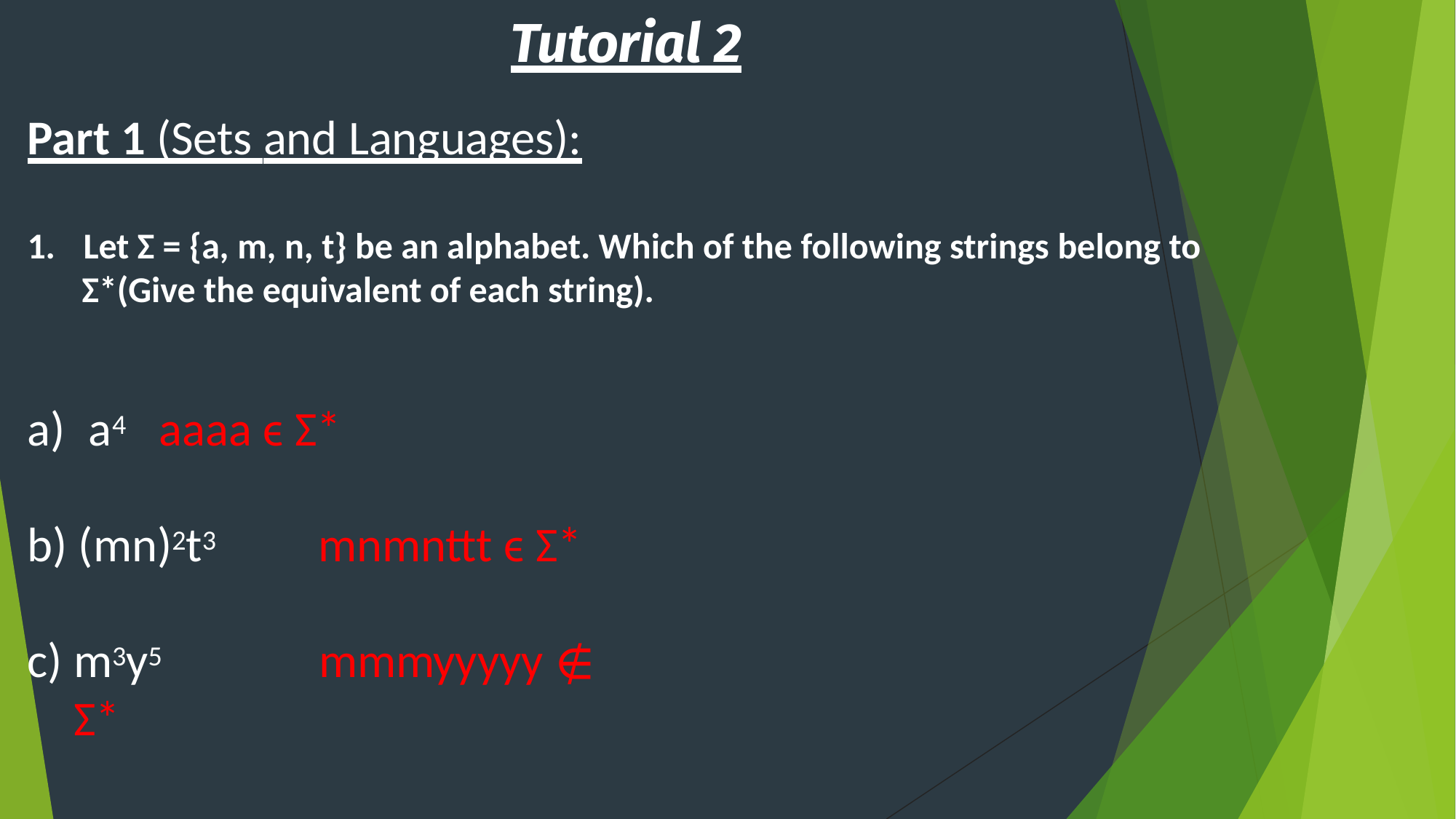

# Tutorial 2
Part 1 (Sets and Languages):

1.	Let Σ = {a, m, n, t} be an alphabet. Which of the following strings belong to
Σ*(Give the equivalent of each string).
a4	aaaa ϵ Σ*

(mn)2t3	mnmnttt ϵ Σ*

m3y5	mmmyyyyy ∉ Σ*